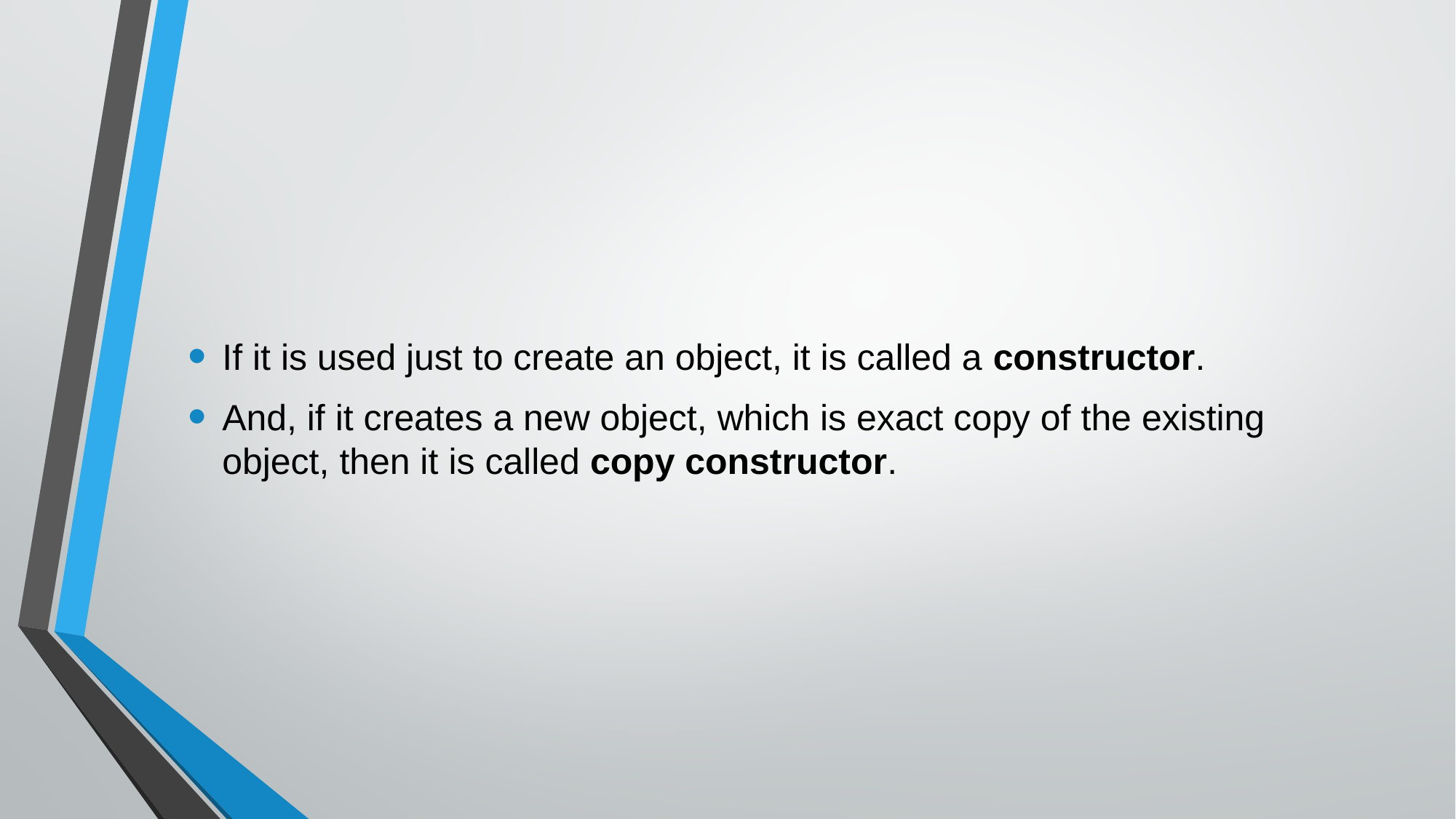

If it is used just to create an object, it is called a constructor.
And, if it creates a new object, which is exact copy of the existing object, then it is called copy constructor.